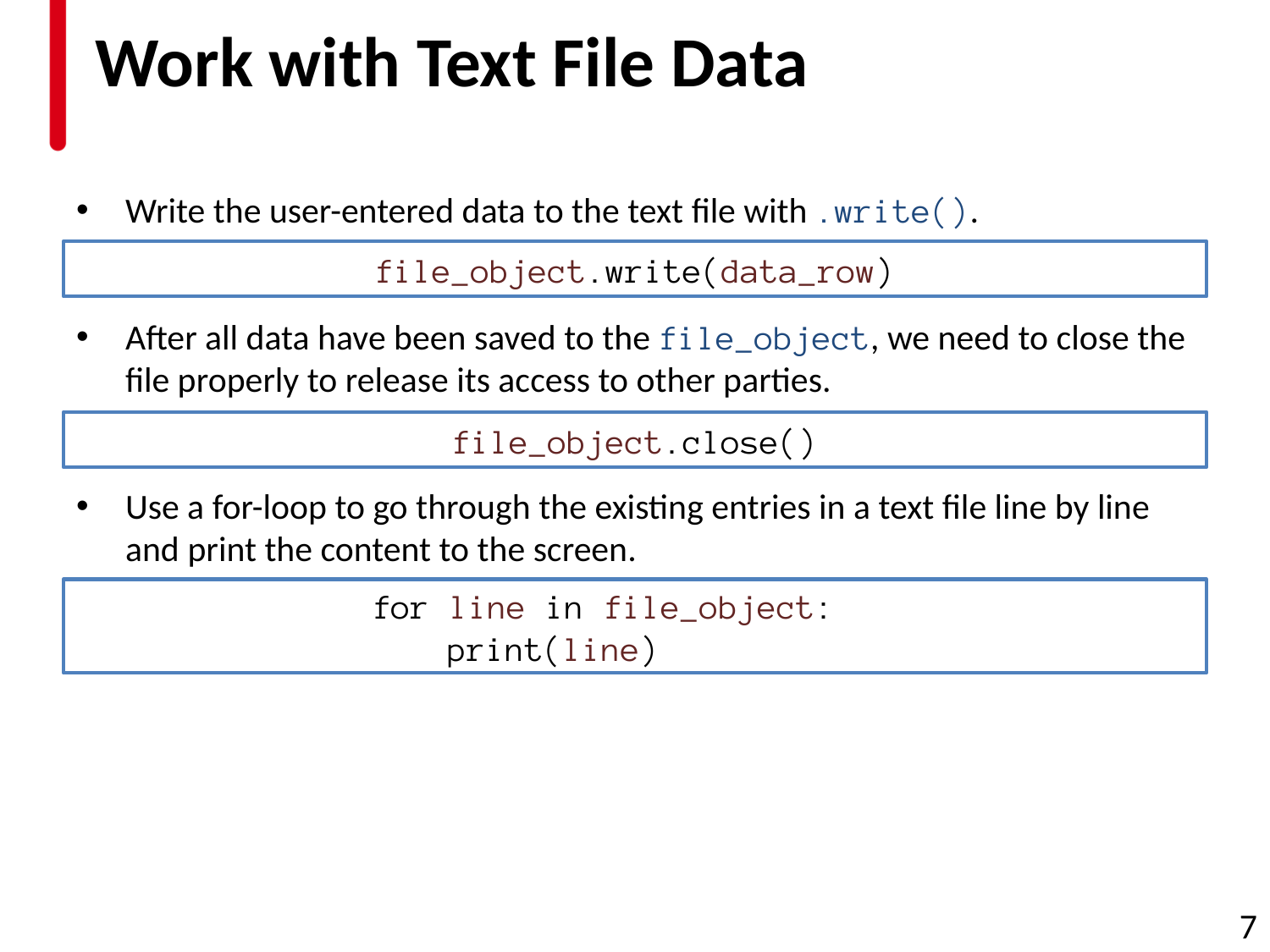

# Work with Text File Data
Write the user-entered data to the text file with .write().

After all data have been saved to the file_object, we need to close the file properly to release its access to other parties.

Use a for-loop to go through the existing entries in a text file line by line and print the content to the screen.

file_object.write(data_row)
file_object.close()
for line in file_object:
print(line)